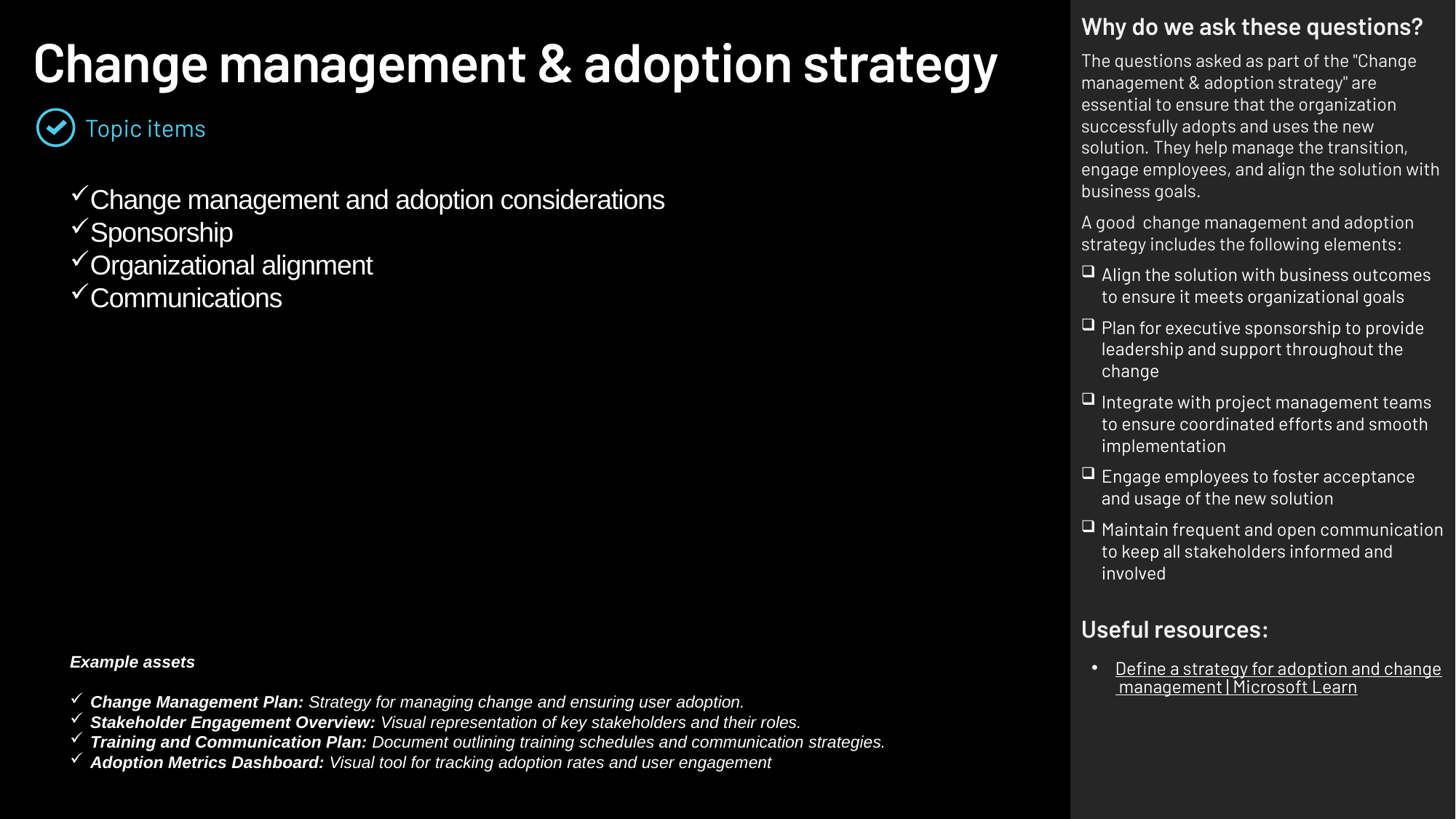

Why do we ask these questions?
The questions asked as part of the "Change management & adoption strategy" are essential to ensure that the organization successfully adopts and uses the new solution. They help manage the transition, engage employees, and align the solution with business goals.
A good  change management and adoption strategy includes the following elements:
Align the solution with business outcomes to ensure it meets organizational goals
Plan for executive sponsorship to provide leadership and support throughout the change
Integrate with project management teams to ensure coordinated efforts and smooth implementation
Engage employees to foster acceptance and usage of the new solution
Maintain frequent and open communication to keep all stakeholders informed and involved
Useful resources:
Define a strategy for adoption and change management | Microsoft Learn
Change management & adoption strategy
Topic items
Change management and adoption considerations
Sponsorship
Organizational alignment
Communications

Example assets
Change Management Plan: Strategy for managing change and ensuring user adoption.
Stakeholder Engagement Overview: Visual representation of key stakeholders and their roles.
Training and Communication Plan: Document outlining training schedules and communication strategies.
Adoption Metrics Dashboard: Visual tool for tracking adoption rates and user engagement